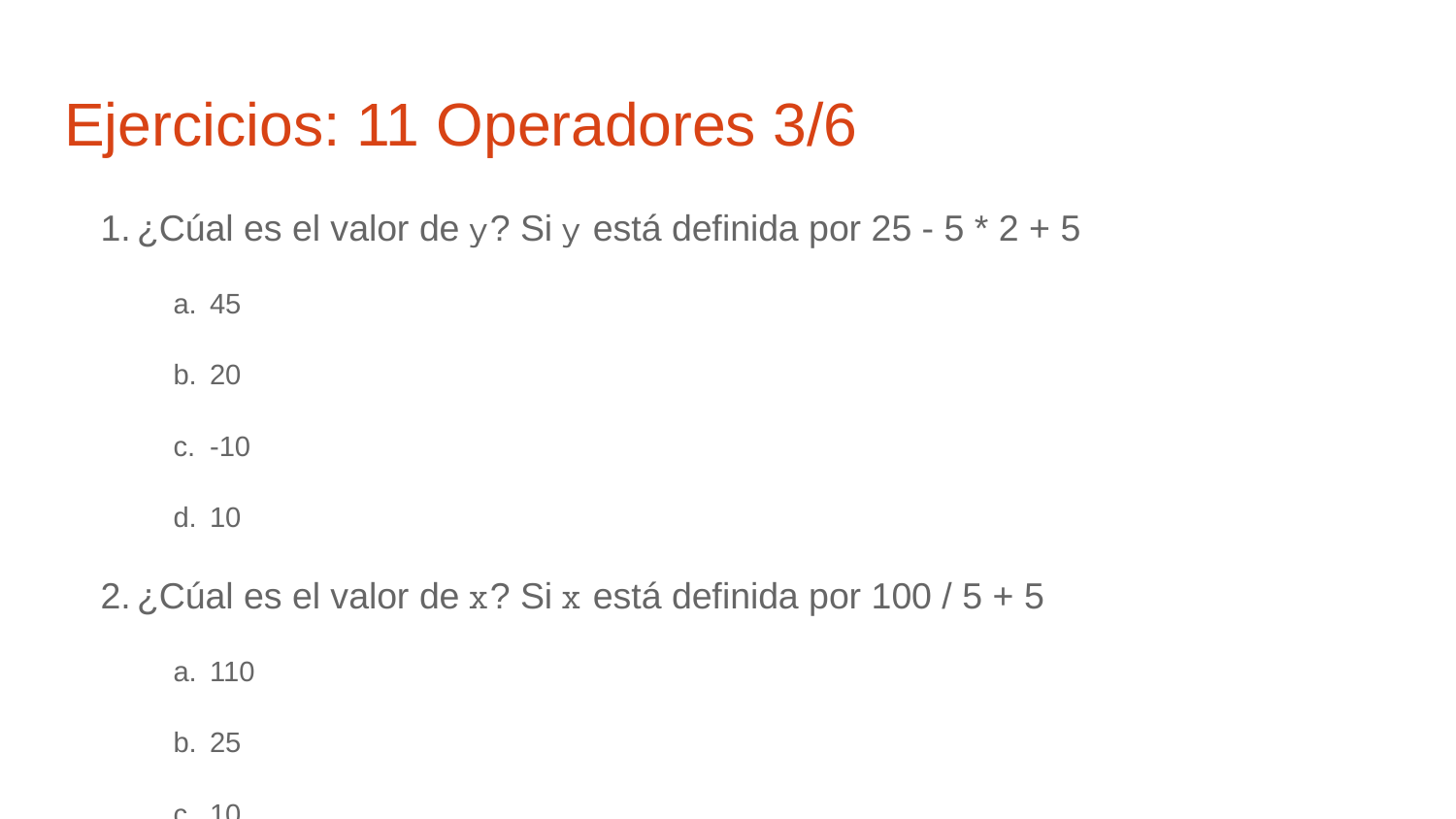

# Ejercicios: 11 Operadores 3/6
¿Cúal es el valor de y? Si y está definida por 25 - 5 * 2 + 5
45
20
-10
10
¿Cúal es el valor de x? Si x está definida por 100 / 5 + 5
110
25
10
15
¿Cúal es el valor de z? Si z está definida por 5 + 5 - 5 * 2
0
5
10